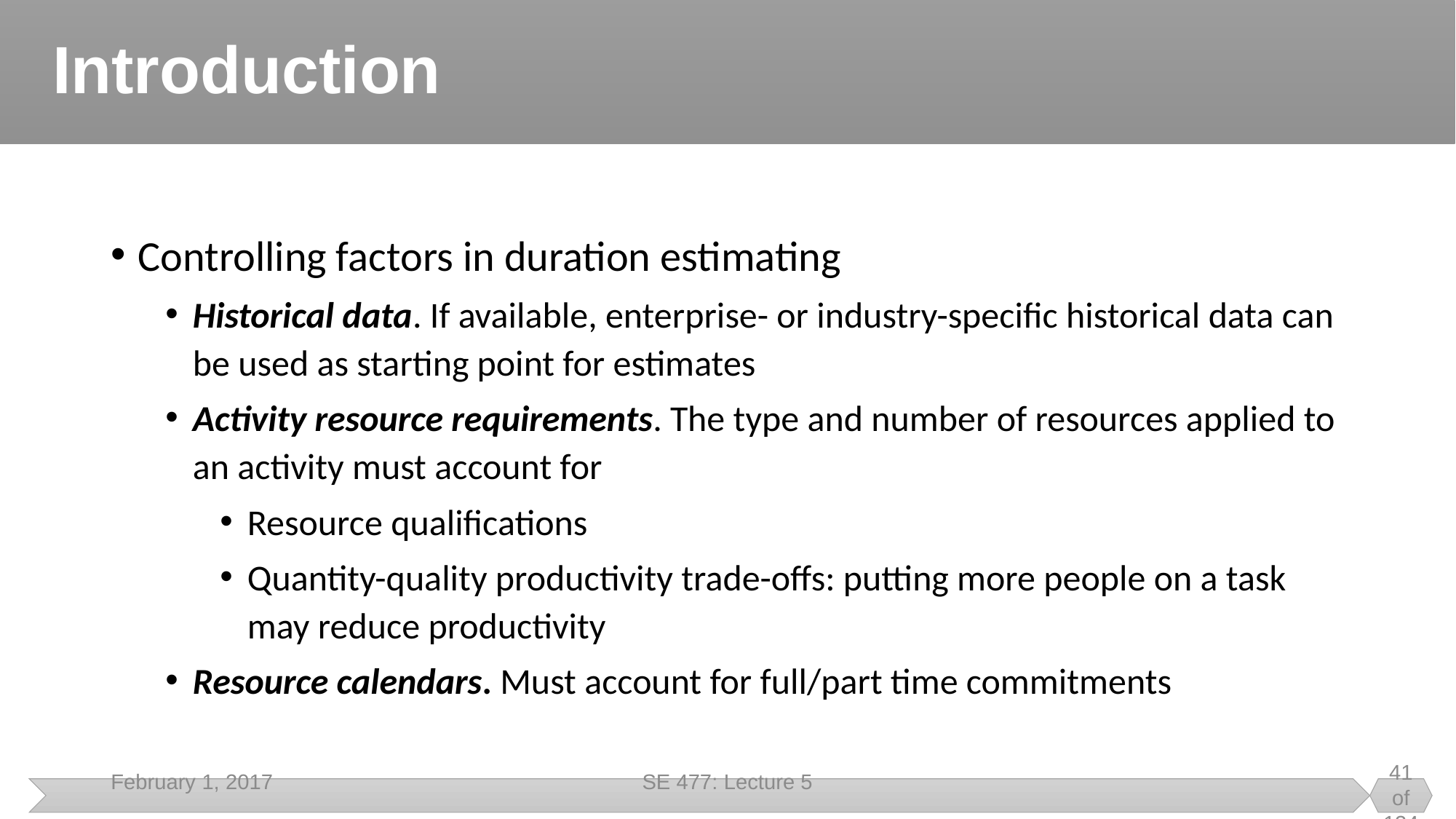

# Introduction
Controlling factors in duration estimating
Historical data. If available, enterprise- or industry-specific historical data can be used as starting point for estimates
Activity resource requirements. The type and number of resources applied to an activity must account for
Resource qualifications
Quantity-quality productivity trade-offs: putting more people on a task may reduce productivity
Resource calendars. Must account for full/part time commitments
February 1, 2017
SE 477: Lecture 5
41 of 134